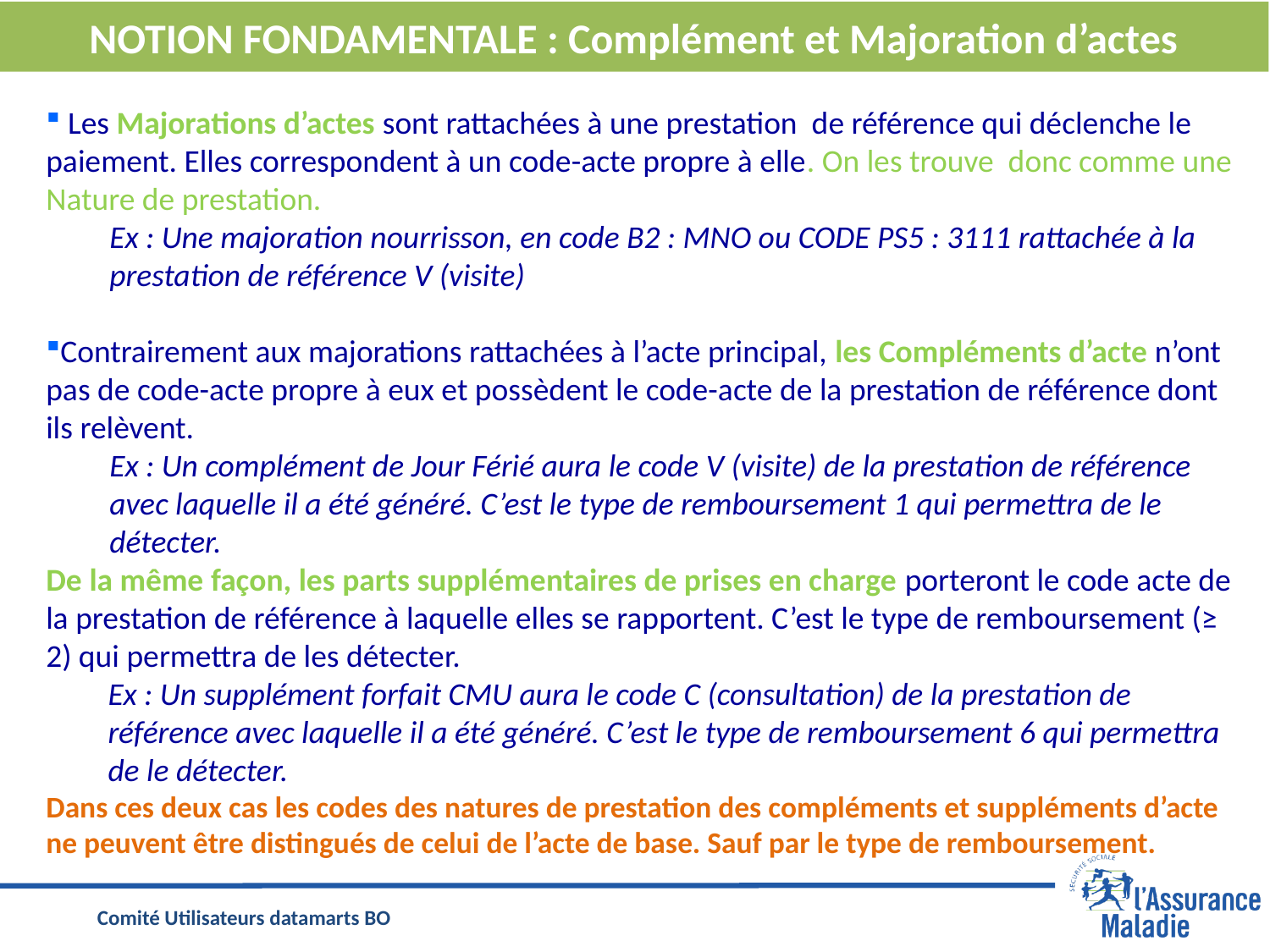

NOTION FONDAMENTALE : Complément et Majoration d’actes
 Les Majorations d’actes sont rattachées à une prestation  de référence qui déclenche le paiement. Elles correspondent à un code-acte propre à elle. On les trouve  donc comme une Nature de prestation.
Ex : Une majoration nourrisson, en code B2 : MNO ou CODE PS5 : 3111 rattachée à la prestation de référence V (visite)

Contrairement aux majorations rattachées à l’acte principal, les Compléments d’acte n’ont pas de code-acte propre à eux et possèdent le code-acte de la prestation de référence dont ils relèvent.
Ex : Un complément de Jour Férié aura le code V (visite) de la prestation de référence avec laquelle il a été généré. C’est le type de remboursement 1 qui permettra de le détecter.
De la même façon, les parts supplémentaires de prises en charge porteront le code acte de la prestation de référence à laquelle elles se rapportent. C’est le type de remboursement (≥ 2) qui permettra de les détecter.
Ex : Un supplément forfait CMU aura le code C (consultation) de la prestation de référence avec laquelle il a été généré. C’est le type de remboursement 6 qui permettra de le détecter.
Dans ces deux cas les codes des natures de prestation des compléments et suppléments d’acte ne peuvent être distingués de celui de l’acte de base. Sauf par le type de remboursement.